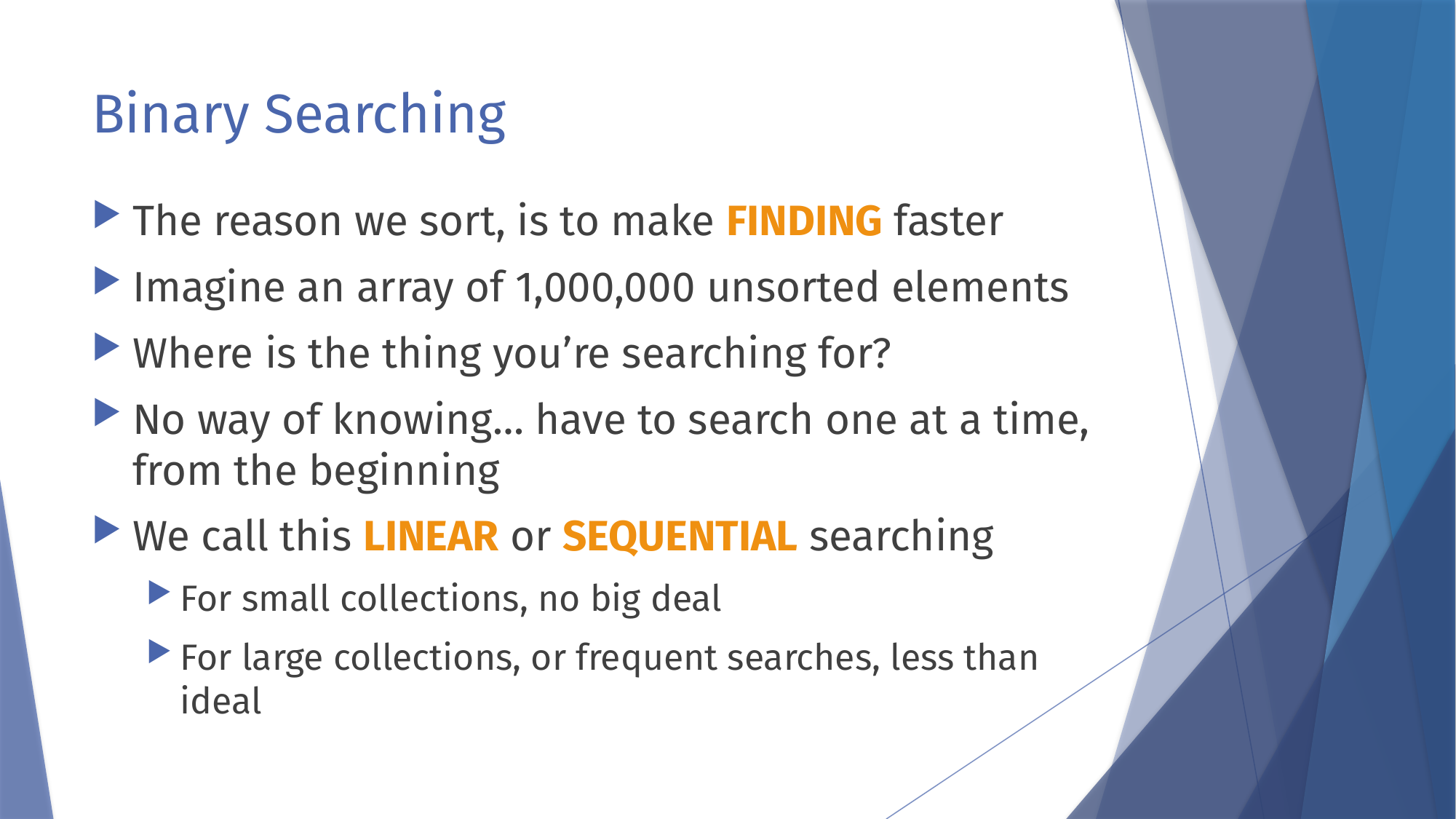

# Binary Searching
The reason we sort, is to make FINDING faster
Imagine an array of 1,000,000 unsorted elements
Where is the thing you’re searching for?
No way of knowing… have to search one at a time, from the beginning
We call this LINEAR or SEQUENTIAL searching
For small collections, no big deal
For large collections, or frequent searches, less than ideal